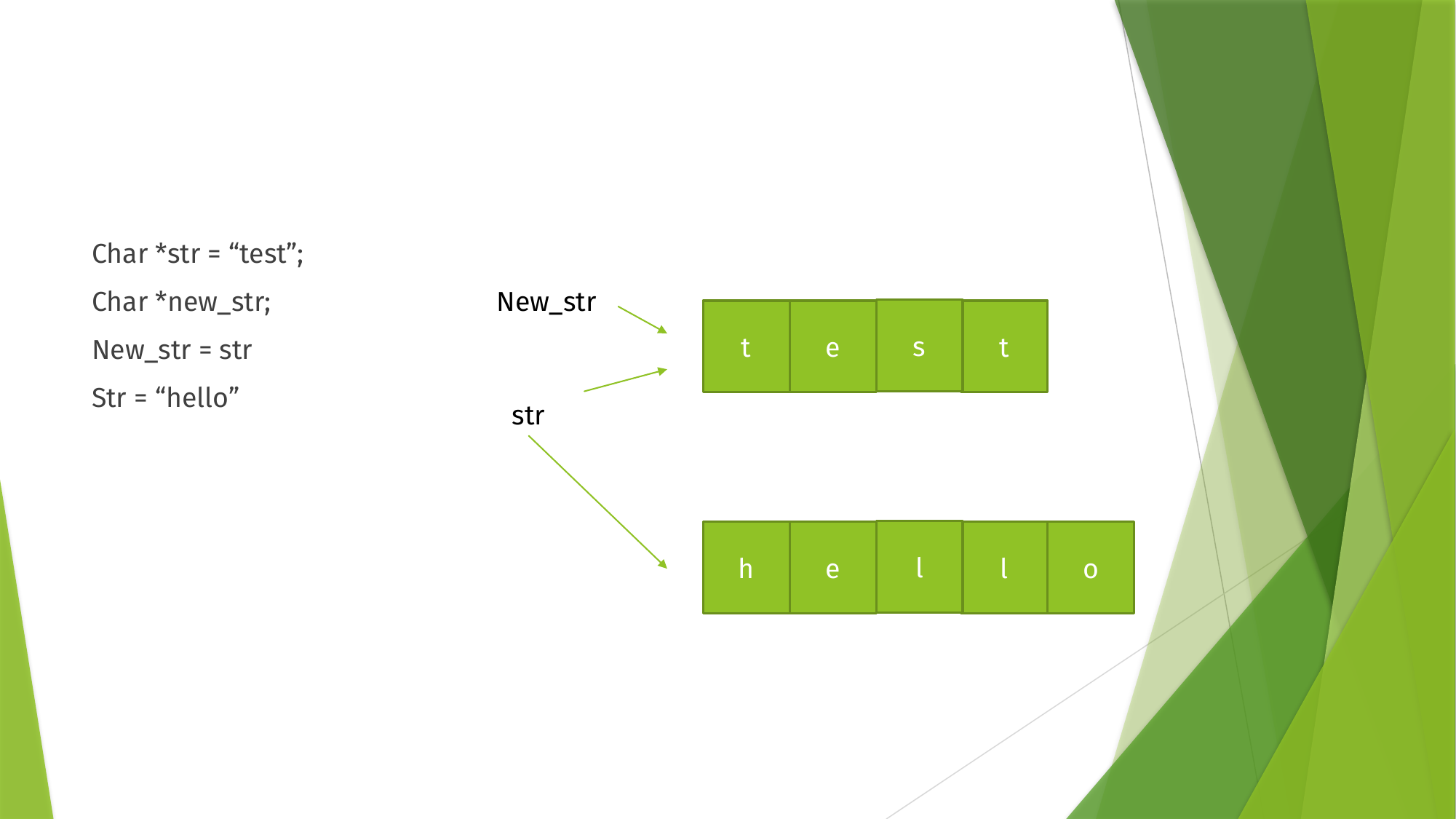

#
Char *str = “test”;
Char *new_str;
New_str = str
Str = “hello”

New_str
s
t
e
t
str
l
h
e
l
o